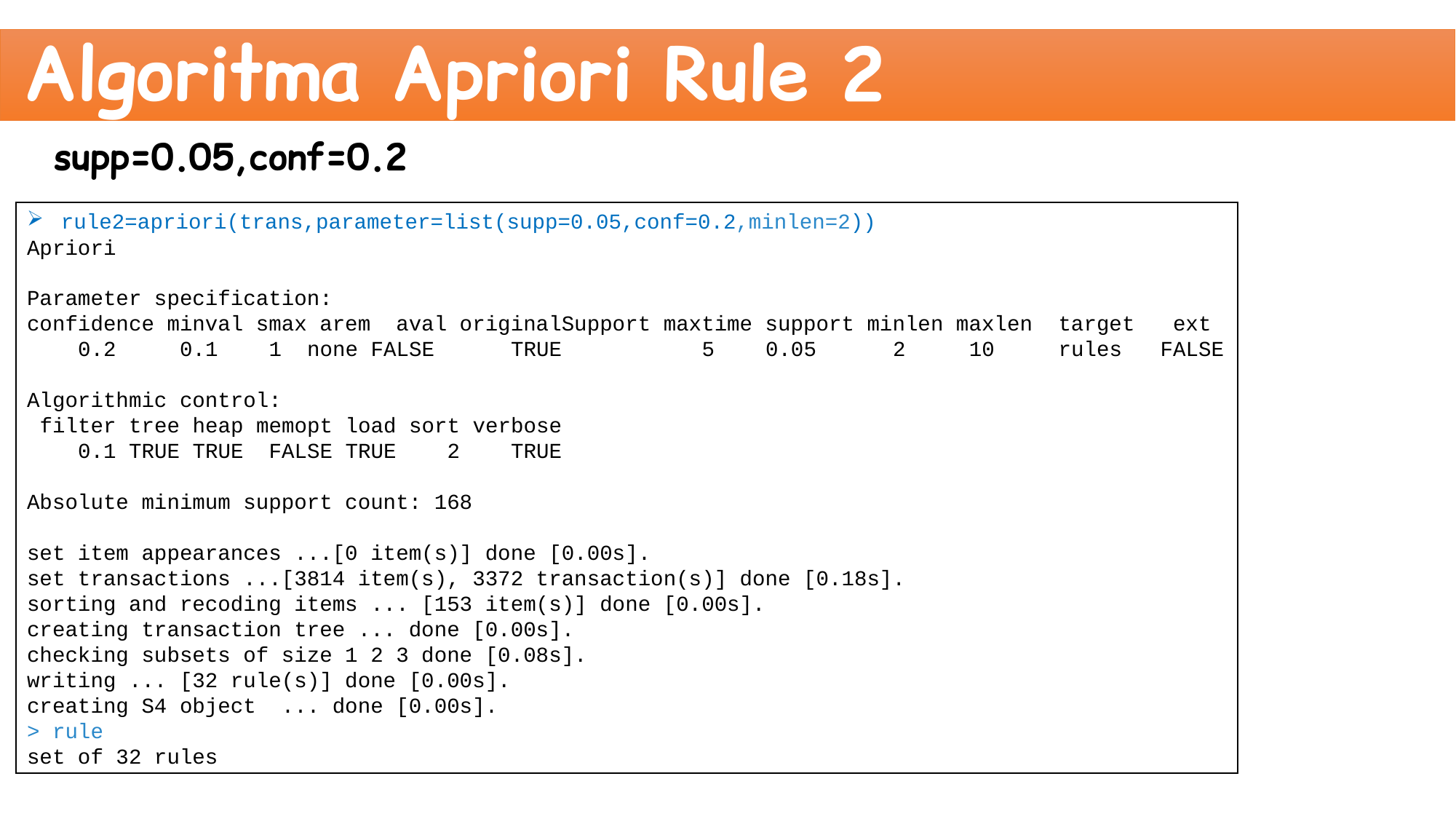

# Algoritma Apriori Rule 2

supp=0.05,conf=0.2
rule2=apriori(trans,parameter=list(supp=0.05,conf=0.2,minlen=2))
Apriori

Parameter specification:
confidence minval smax arem  aval originalSupport maxtime support minlen maxlen  target   ext
    0.2     0.1    1  none FALSE      TRUE           5    0.05      2     10     rules   FALSE

Algorithmic control:
 filter tree heap memopt load sort verbose
    0.1 TRUE TRUE  FALSE TRUE    2    TRUE

Absolute minimum support count: 168

set item appearances ...[0 item(s)] done [0.00s].
set transactions ...[3814 item(s), 3372 transaction(s)] done [0.18s].
sorting and recoding items ... [153 item(s)] done [0.00s].
creating transaction tree ... done [0.00s].
checking subsets of size 1 2 3 done [0.08s].
writing ... [32 rule(s)] done [0.00s].
creating S4 object  ... done [0.00s].
> rule
set of 32 rules